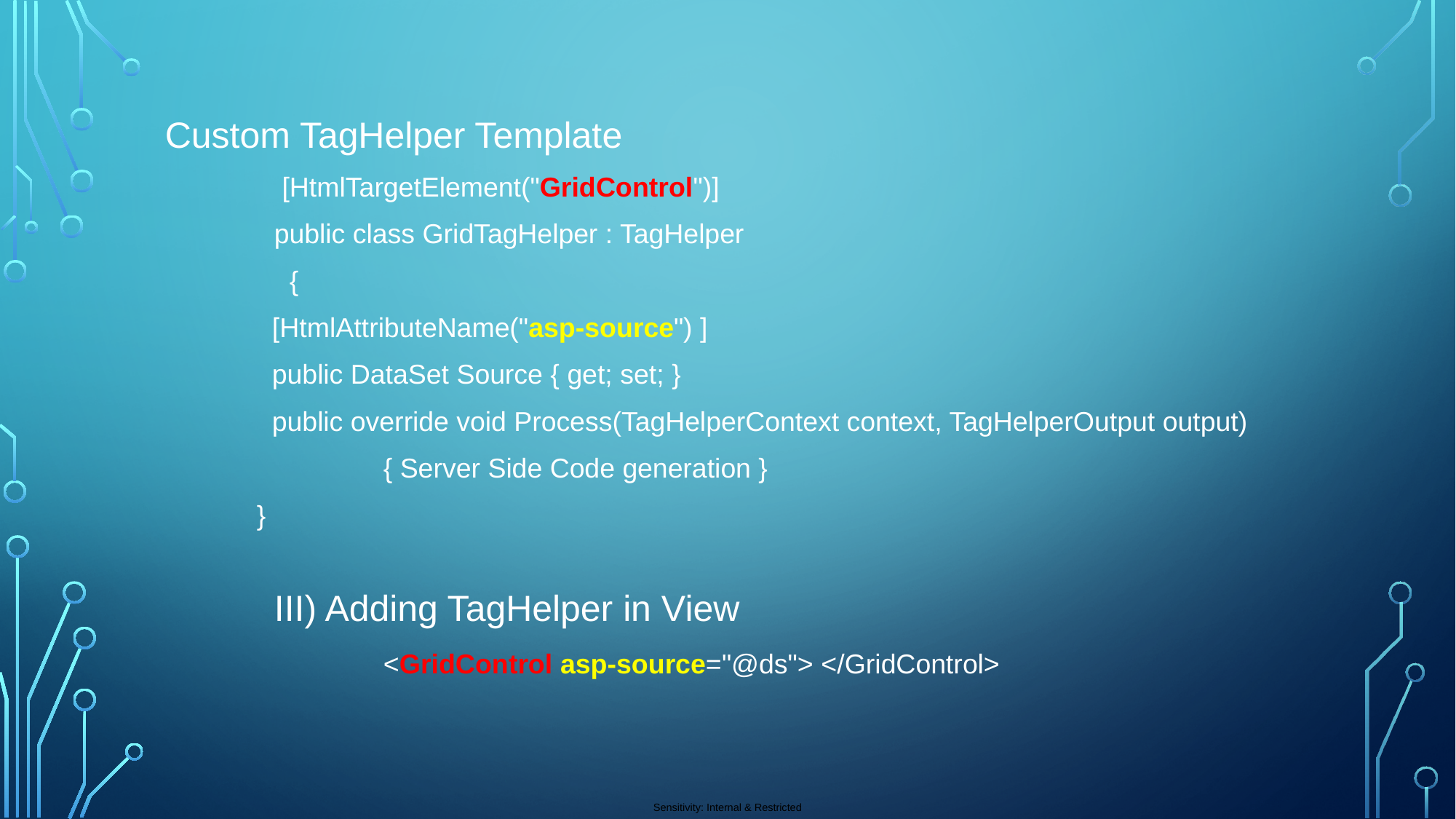

Custom TagHelper Template
	 [HtmlTargetElement("GridControl")]
    	public class GridTagHelper : TagHelper
   	  {
              [HtmlAttributeName("asp-source") ]
              public DataSet Source { get; set; }
              public override void Process(TagHelperContext context, TagHelperOutput output)
        		{ Server Side Code generation }
            }

	III) Adding TagHelper in View
		<GridControl asp-source="@ds"> </GridControl>